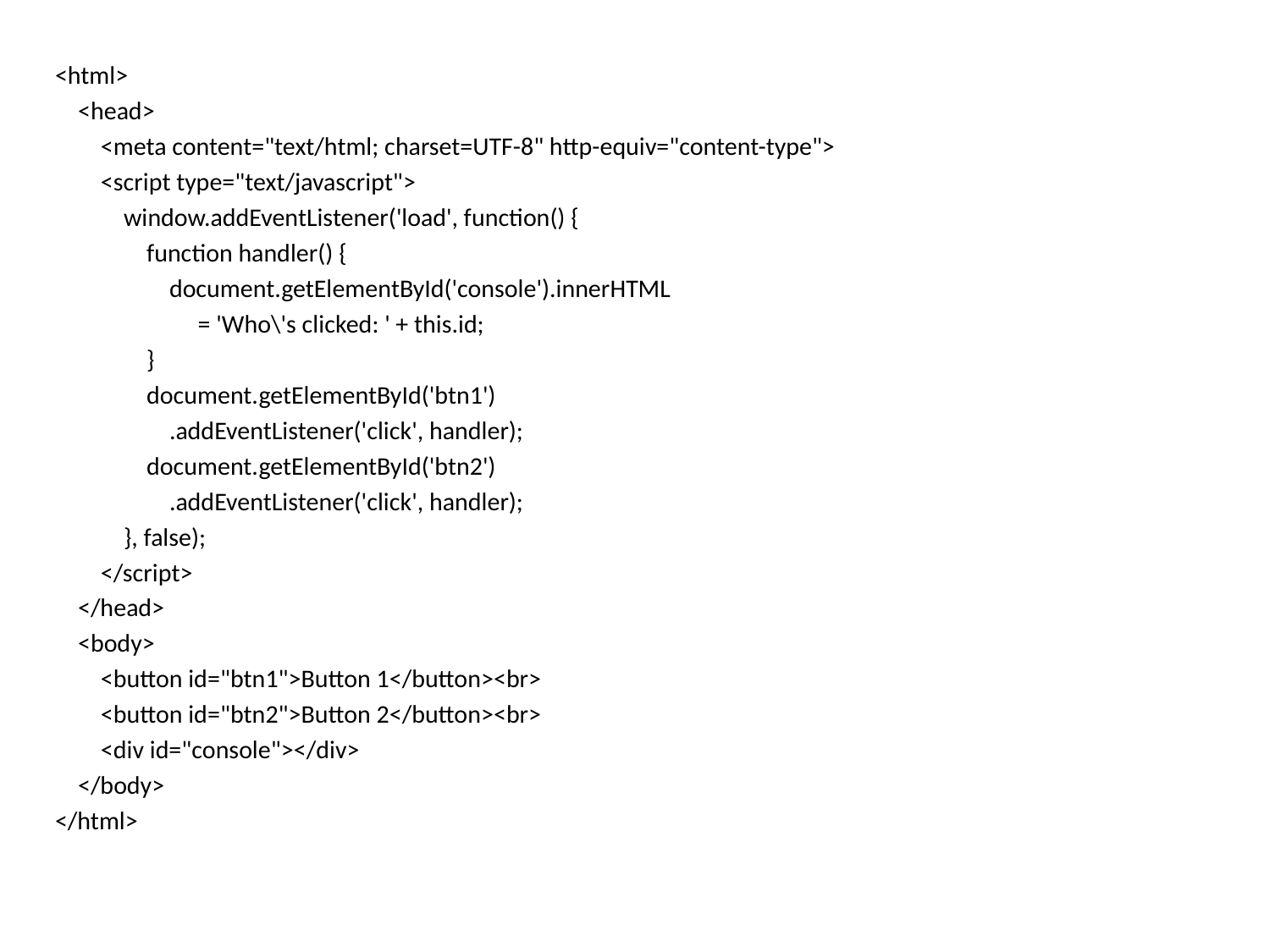

<html>
    <head>
        <meta content="text/html; charset=UTF-8" http-equiv="content-type">
        <script type="text/javascript">
            window.addEventListener('load', function() {
                function handler() {
                    document.getElementById('console').innerHTML
                         = 'Who\'s clicked: ' + this.id;
                }
                document.getElementById('btn1')
                    .addEventListener('click', handler);
                document.getElementById('btn2')
                    .addEventListener('click', handler);
            }, false);
        </script>
    </head>
    <body>
        <button id="btn1">Button 1</button><br>
        <button id="btn2">Button 2</button><br>
        <div id="console"></div>
    </body>
</html>